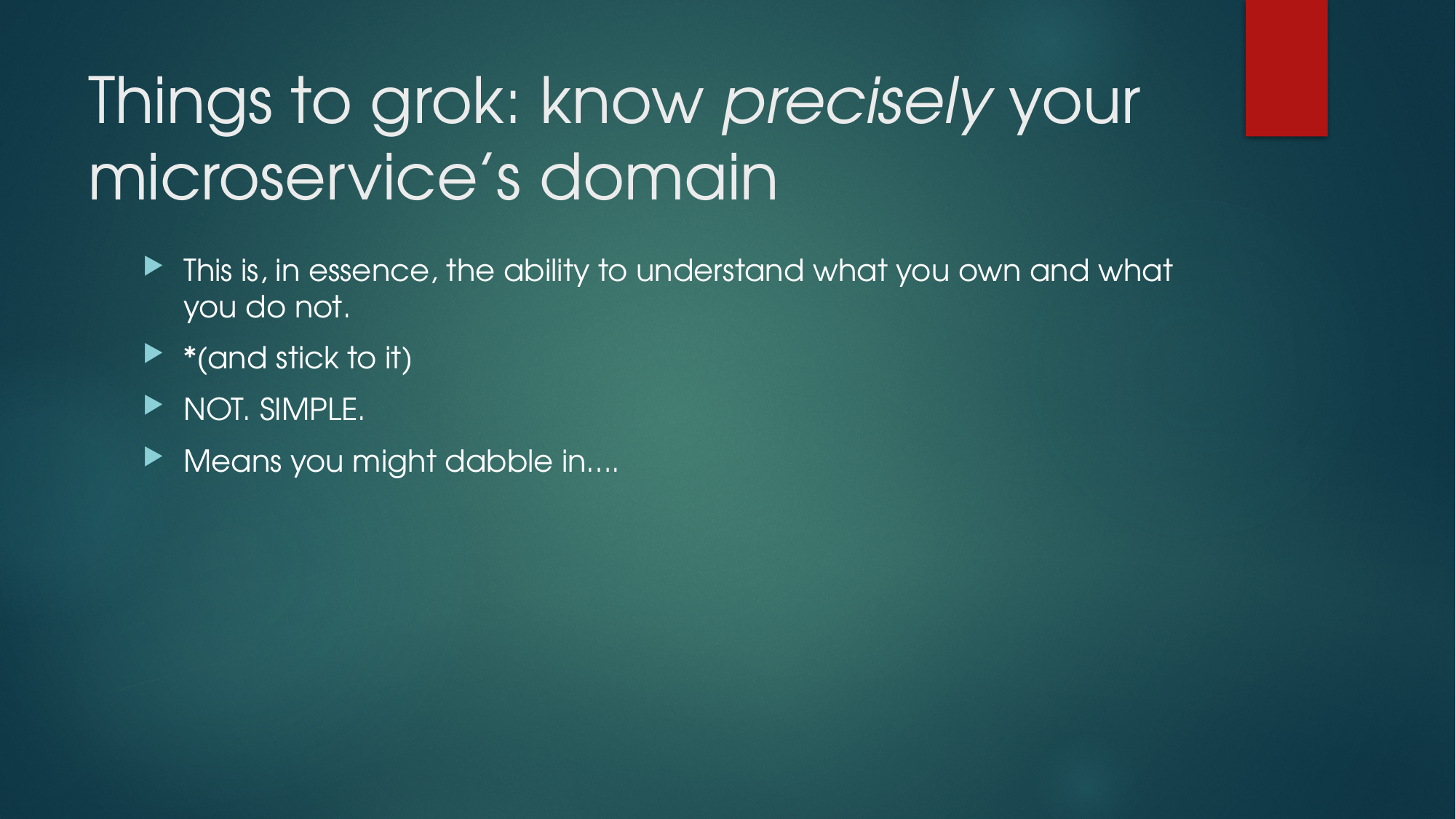

# Things to grok: know precisely your microservice’s domain
This is, in essence, the ability to understand what you own and what you do not.
*(and stick to it)
NOT. SIMPLE.
Means you might dabble in….